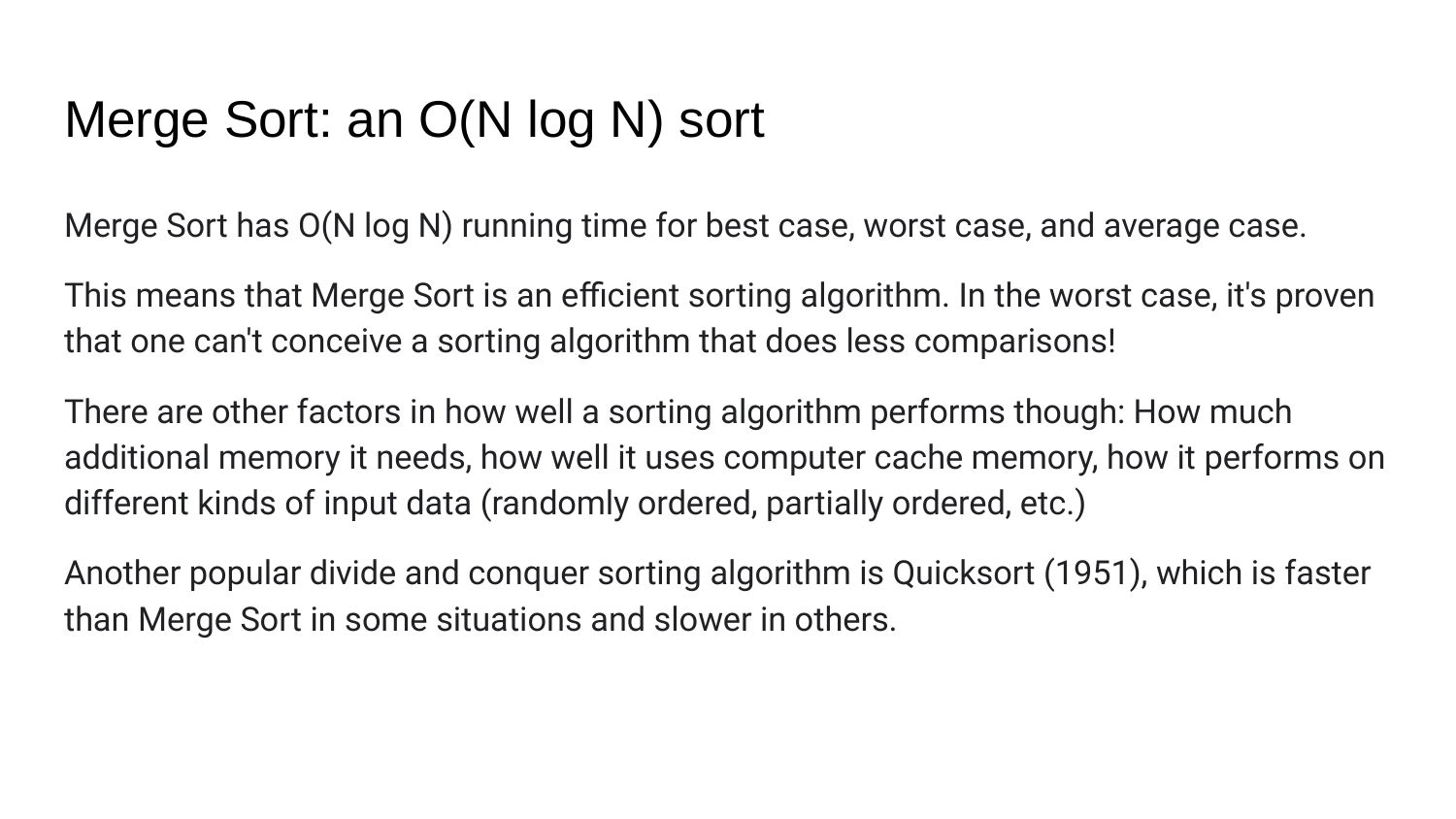

# Merge Sort: an O(N log N) sort
Merge Sort has O(N log N) running time for best case, worst case, and average case.
This means that Merge Sort is an efficient sorting algorithm. In the worst case, it's proven that one can't conceive a sorting algorithm that does less comparisons!
There are other factors in how well a sorting algorithm performs though: How much additional memory it needs, how well it uses computer cache memory, how it performs on different kinds of input data (randomly ordered, partially ordered, etc.)
Another popular divide and conquer sorting algorithm is Quicksort (1951), which is faster than Merge Sort in some situations and slower in others.